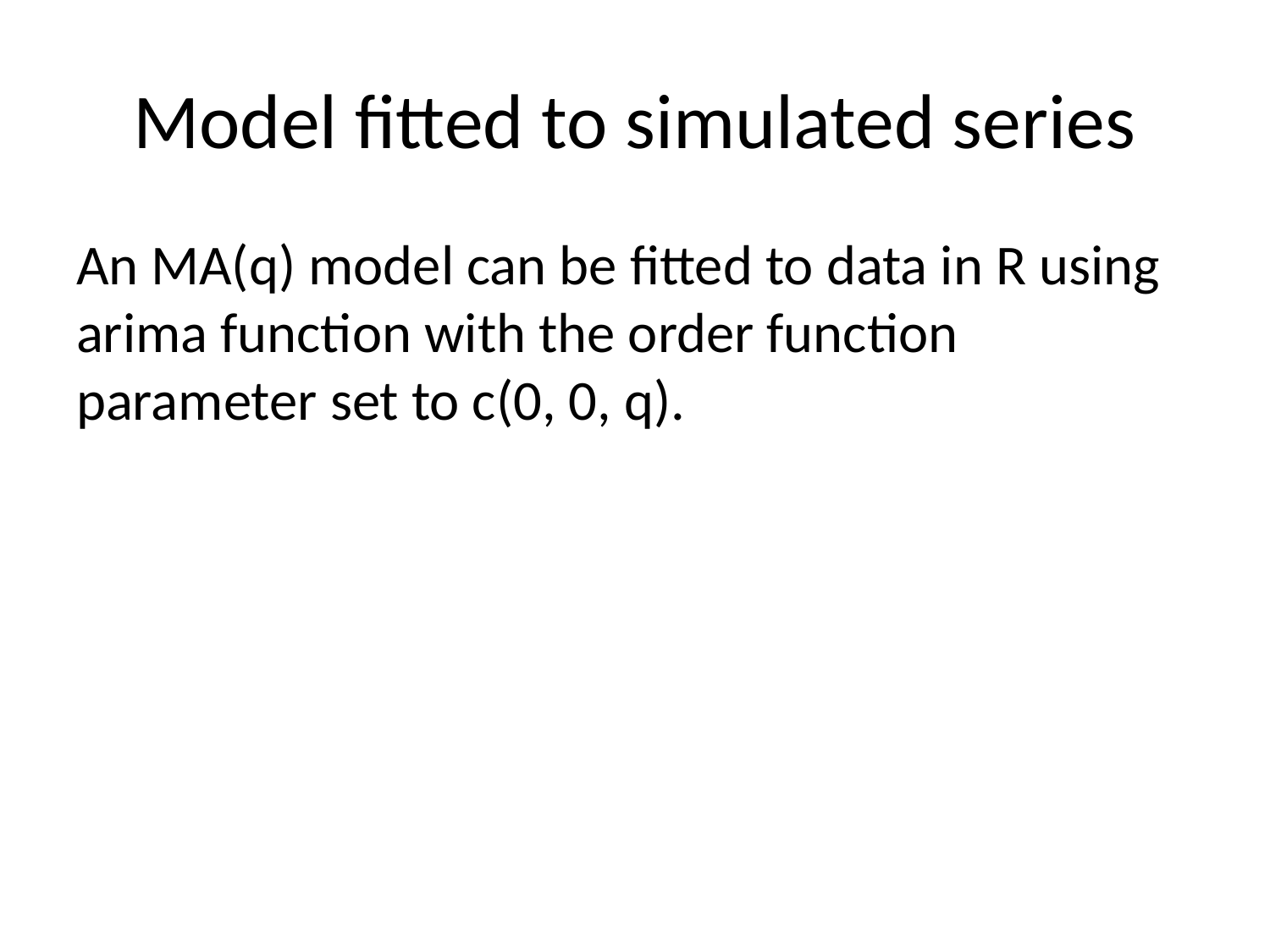

# Model fitted to simulated series
An MA(q) model can be fitted to data in R using arima function with the order function parameter set to c(0, 0, q).